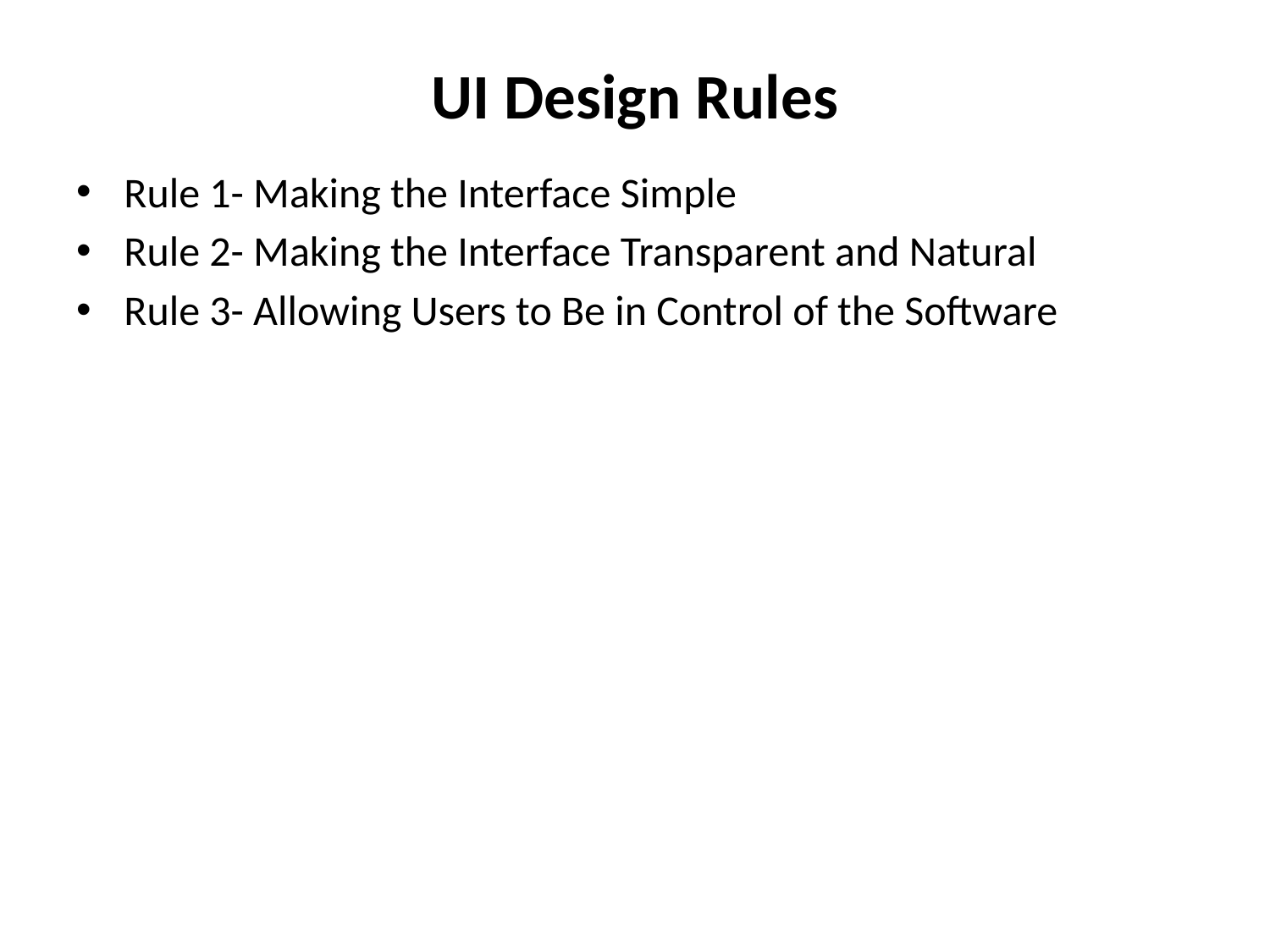

# UI Design Rules
Rule 1- Making the Interface Simple
Rule 2- Making the Interface Transparent and Natural
Rule 3- Allowing Users to Be in Control of the Software